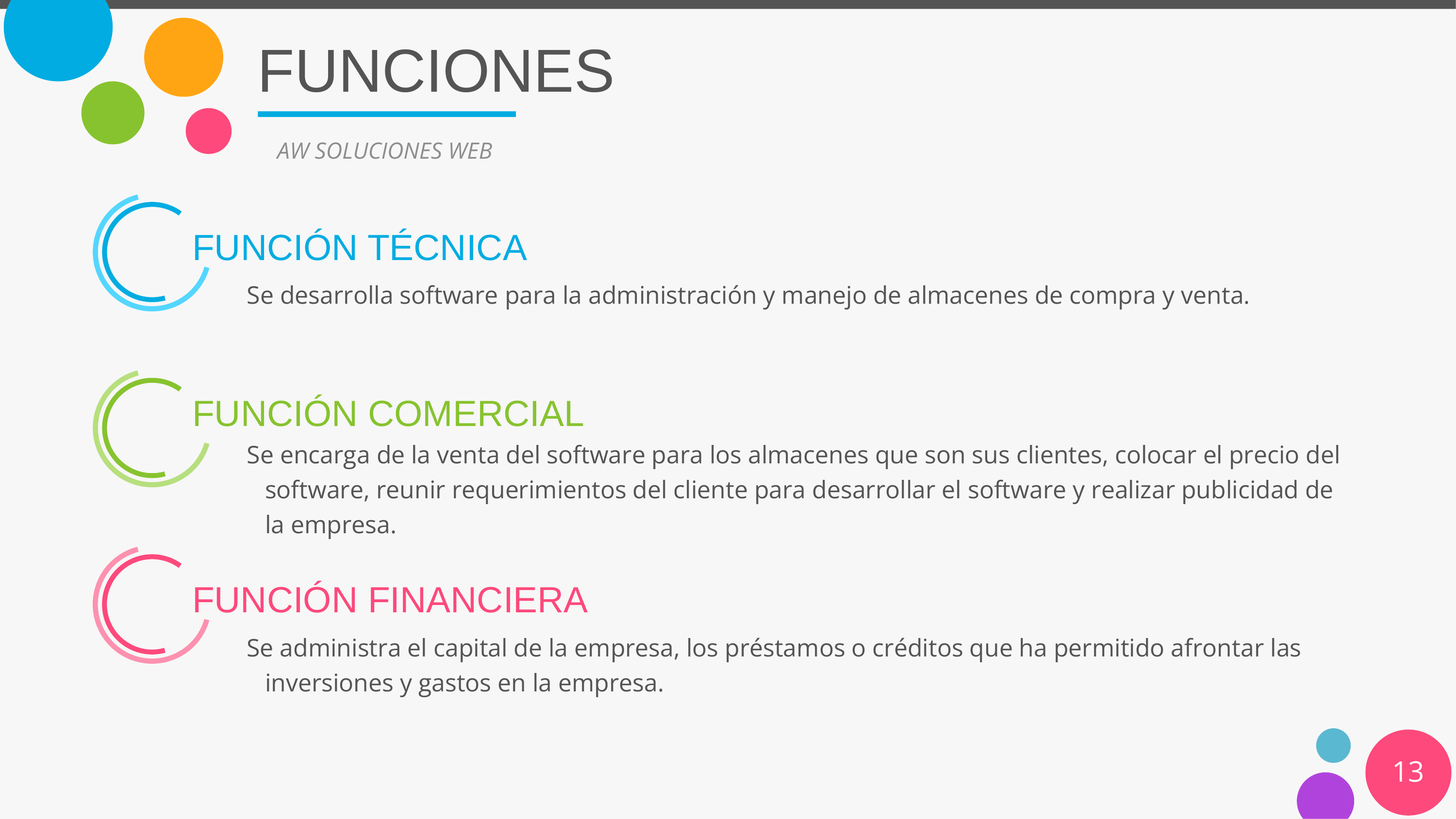

# FUNCIONES
AW SOLUCIONES WEB
FUNCIÓN TÉCNICA
Se desarrolla software para la administración y manejo de almacenes de compra y venta.
FUNCIÓN COMERCIAL
Se encarga de la venta del software para los almacenes que son sus clientes, colocar el precio del software, reunir requerimientos del cliente para desarrollar el software y realizar publicidad de la empresa.
FUNCIÓN FINANCIERA
Se administra el capital de la empresa, los préstamos o créditos que ha permitido afrontar las inversiones y gastos en la empresa.
13